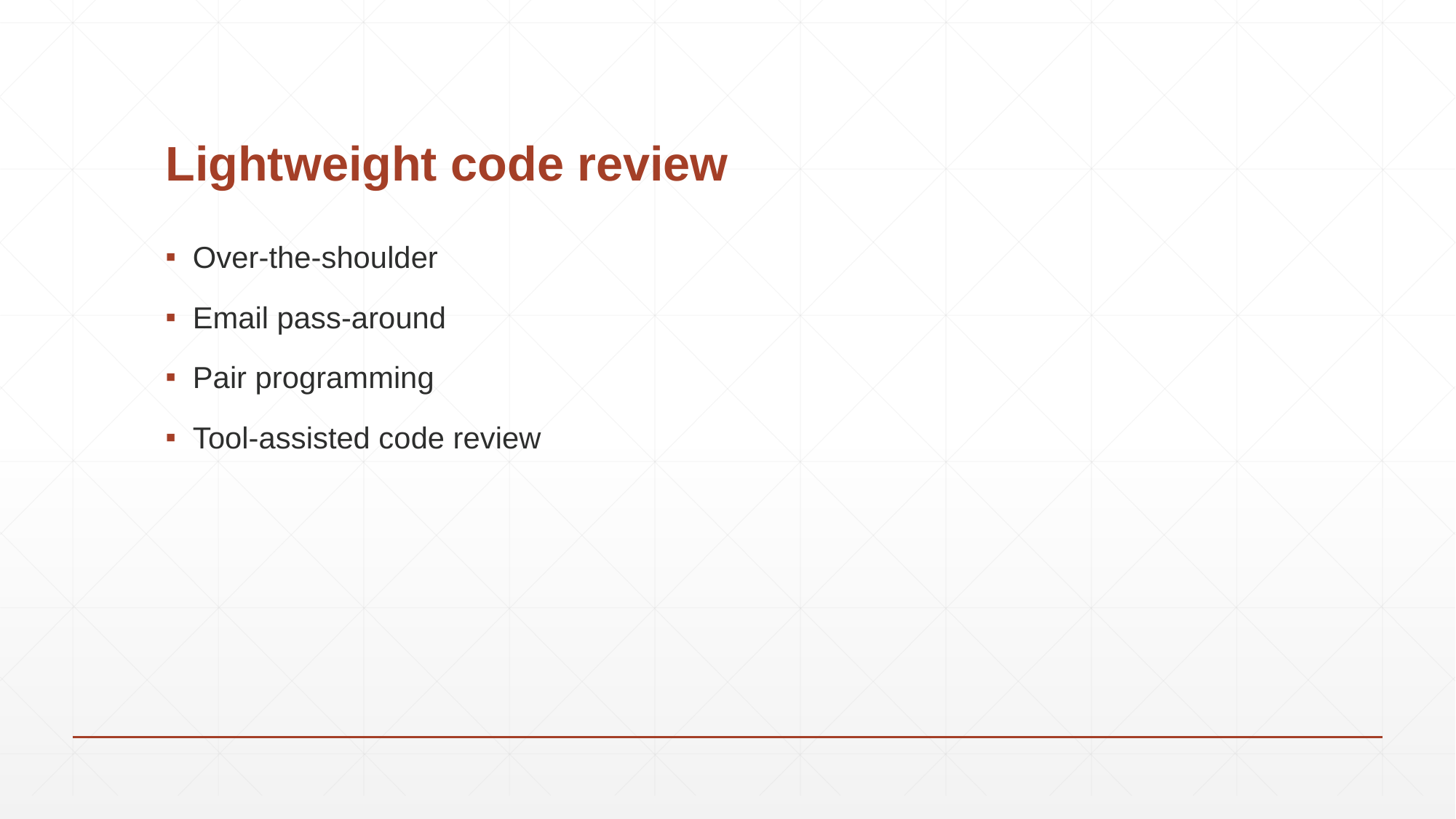

# Lightweight code review
Over-the-shoulder
Email pass-around
Pair programming
Tool-assisted code review